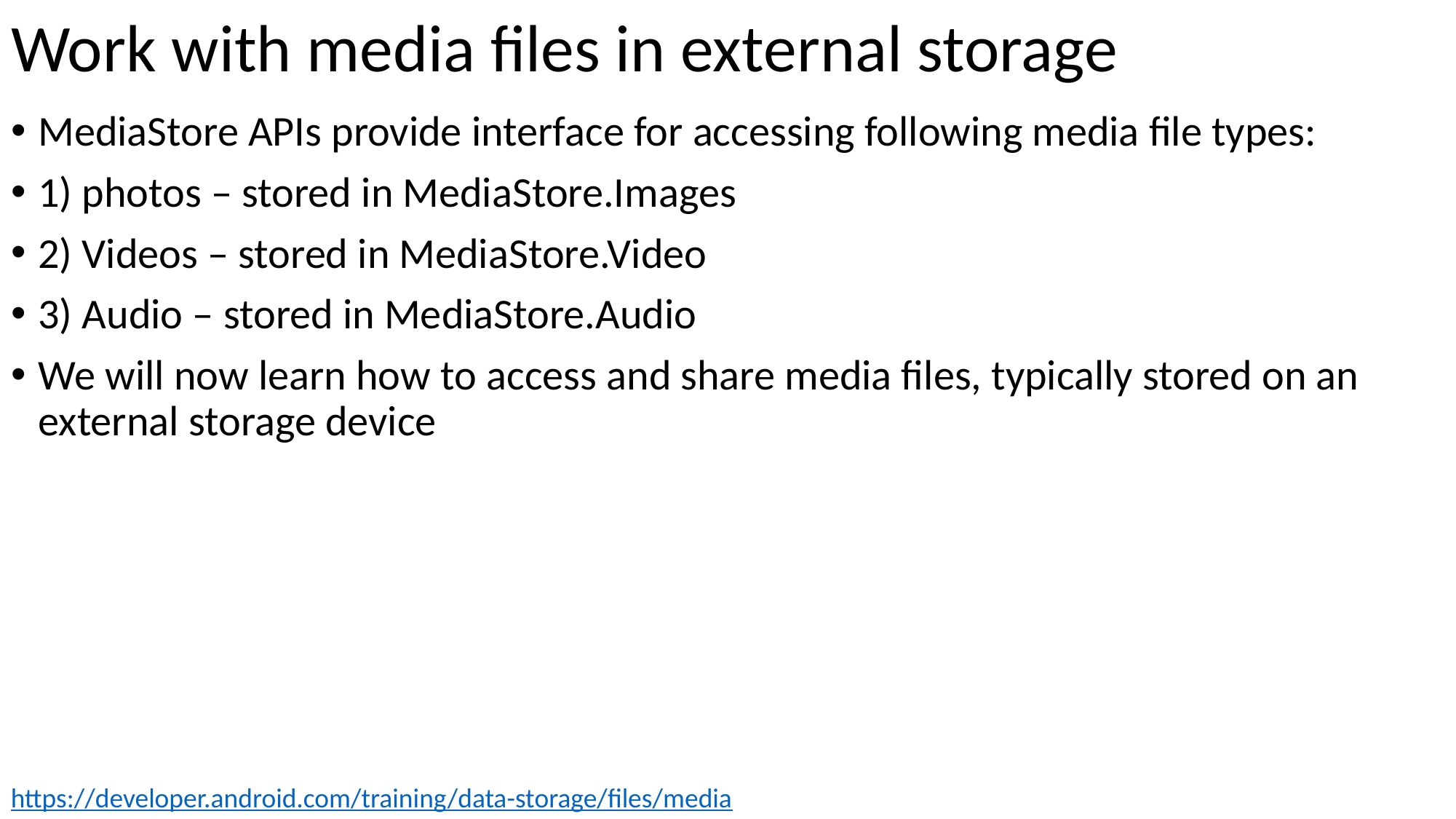

# Work with media files in external storage
MediaStore APIs provide interface for accessing following media file types:
1) photos – stored in MediaStore.Images
2) Videos – stored in MediaStore.Video
3) Audio – stored in MediaStore.Audio
We will now learn how to access and share media files, typically stored on an external storage device
https://developer.android.com/training/data-storage/files/media